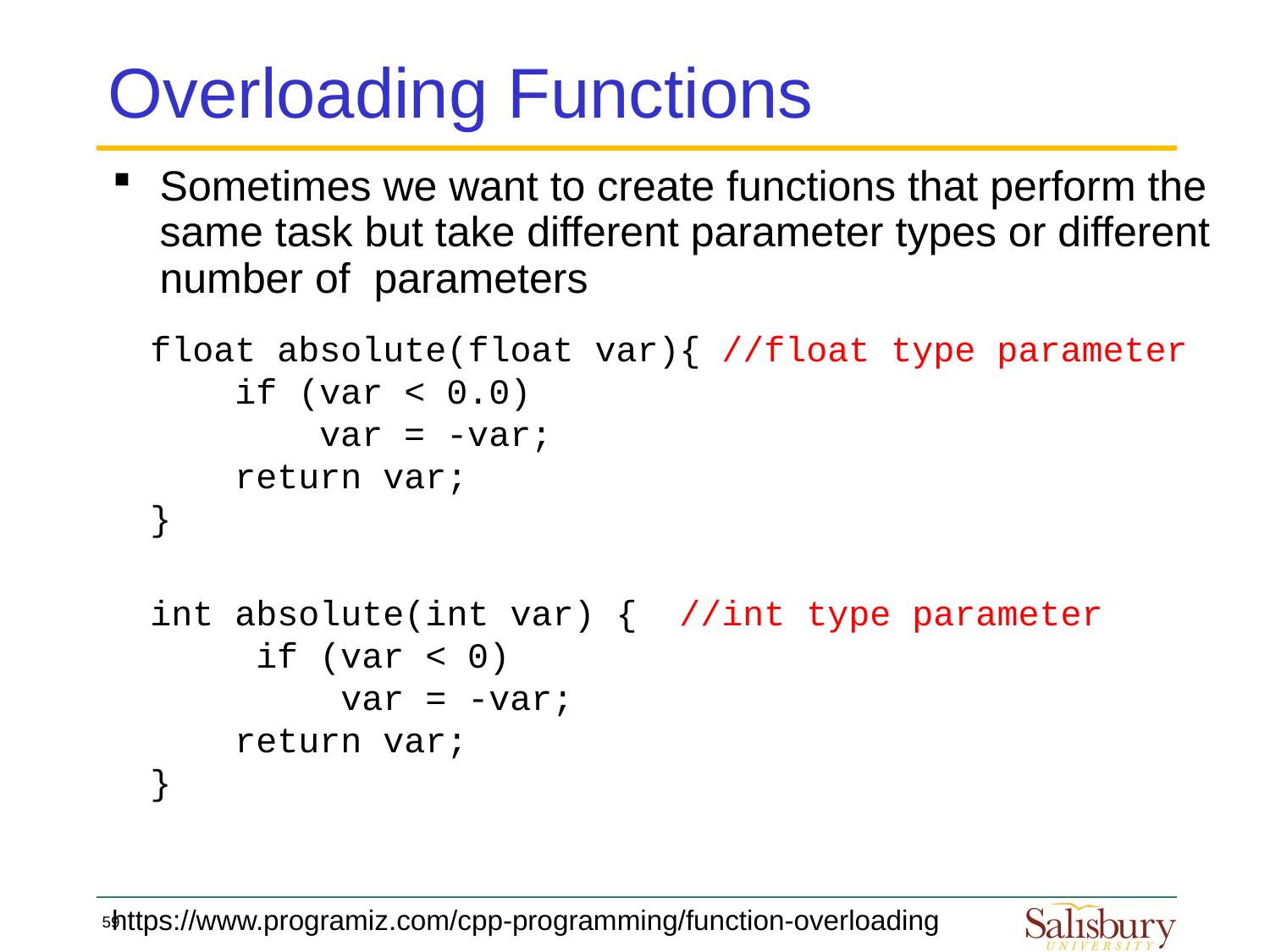

# Overloading Functions
Sometimes we want to create functions that perform the same task but take different parameter types or different number of  parameters
float absolute(float var){ //float type parameter
    if (var < 0.0)
        var = -var;
    return var;
}
int absolute(int var) {  //int type parameter
     if (var < 0)
         var = -var;
    return var;
}
https://www.programiz.com/cpp-programming/function-overloading
59